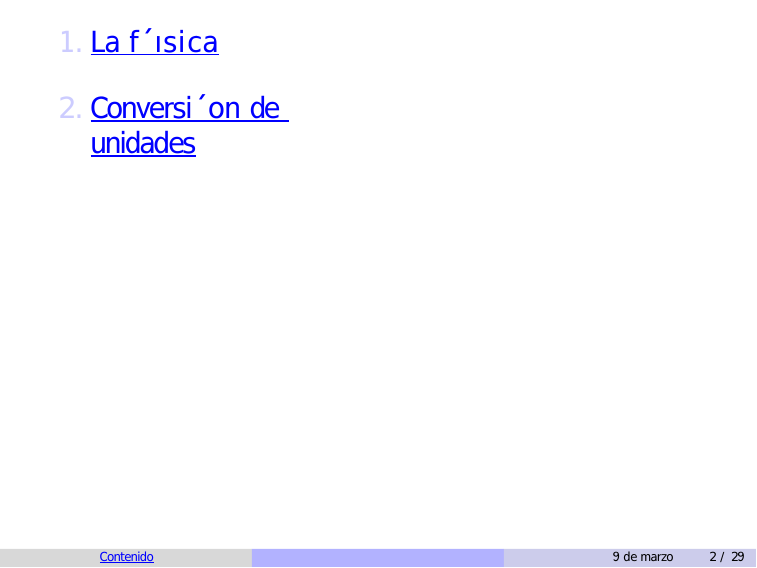

La f´ısica
Conversi´on de unidades
Contenido
9 de marzo
2 / 29